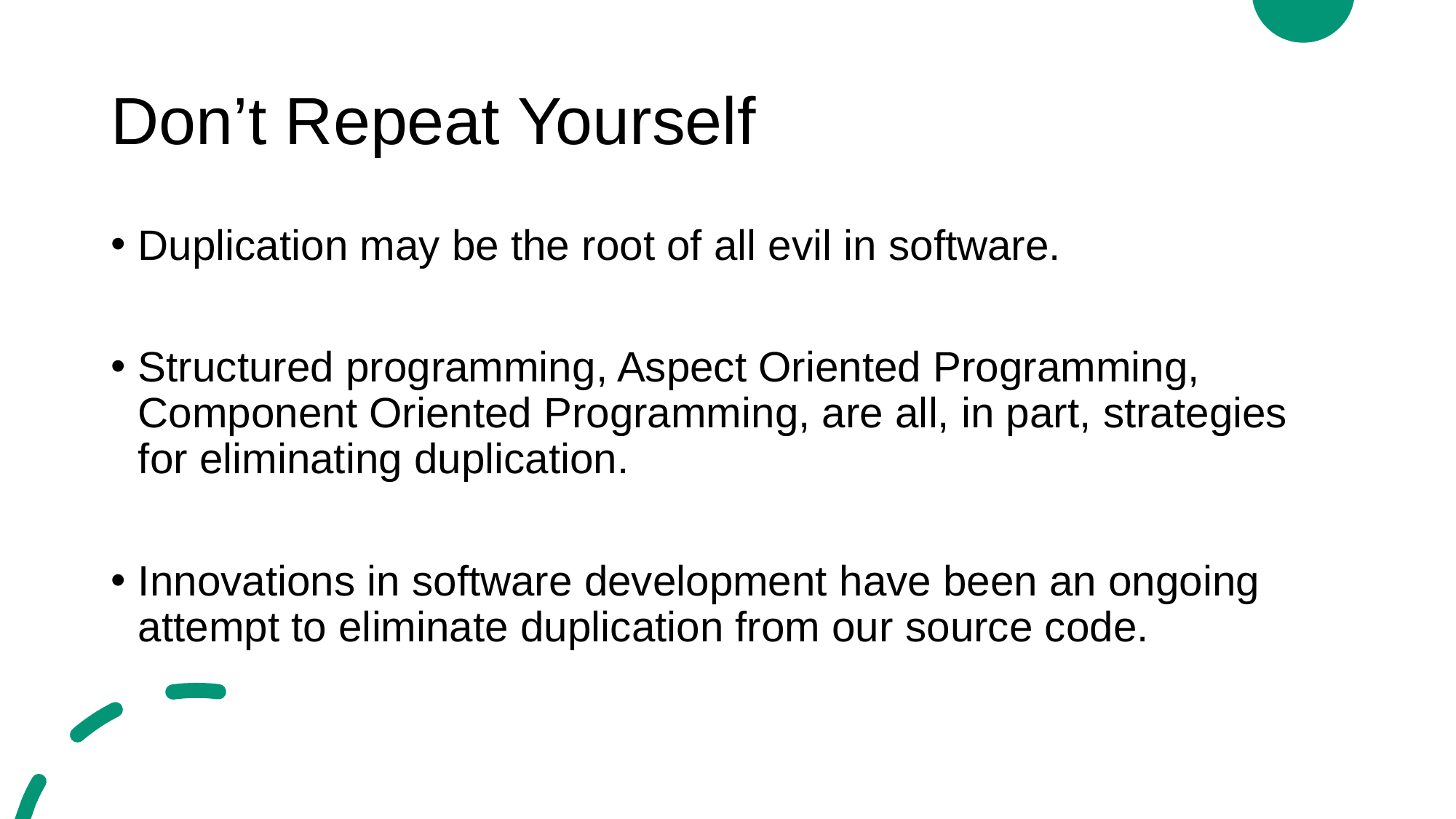

# Don’t Repeat Yourself
Duplication may be the root of all evil in software.

Structured programming, Aspect Oriented Programming, Component Oriented Programming, are all, in part, strategies for eliminating duplication.

Innovations in software development have been an ongoing attempt to eliminate duplication from our source code.